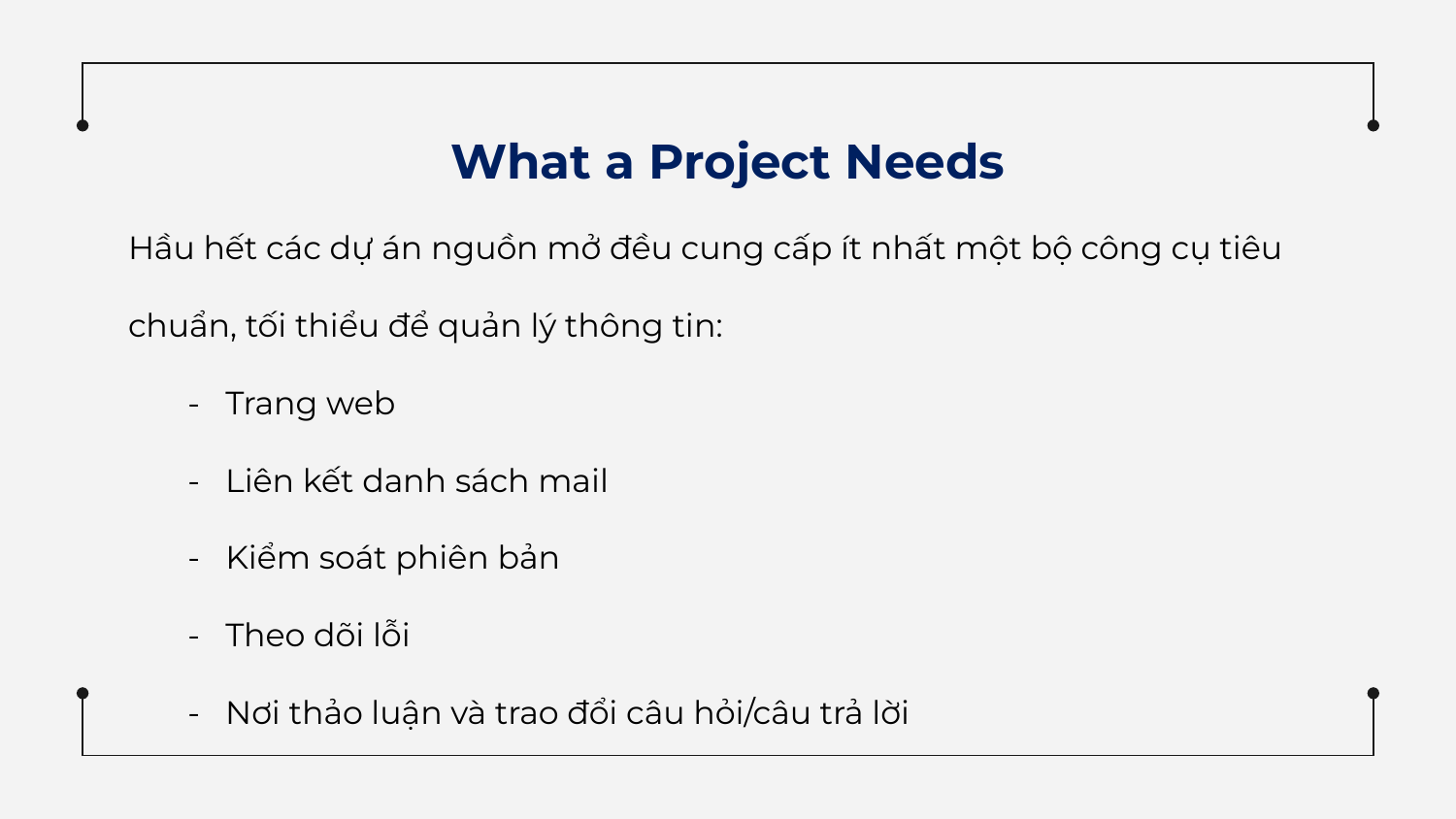

What a Project Needs
Hầu hết các dự án nguồn mở đều cung cấp ít nhất một bộ công cụ tiêu chuẩn, tối thiểu để quản lý thông tin:
       -   Trang web
       -   Liên kết danh sách mail
       -   Kiểm soát phiên bản
       -   Theo dõi lỗi
       -   Nơi thảo luận và trao đổi câu hỏi/câu trả lời